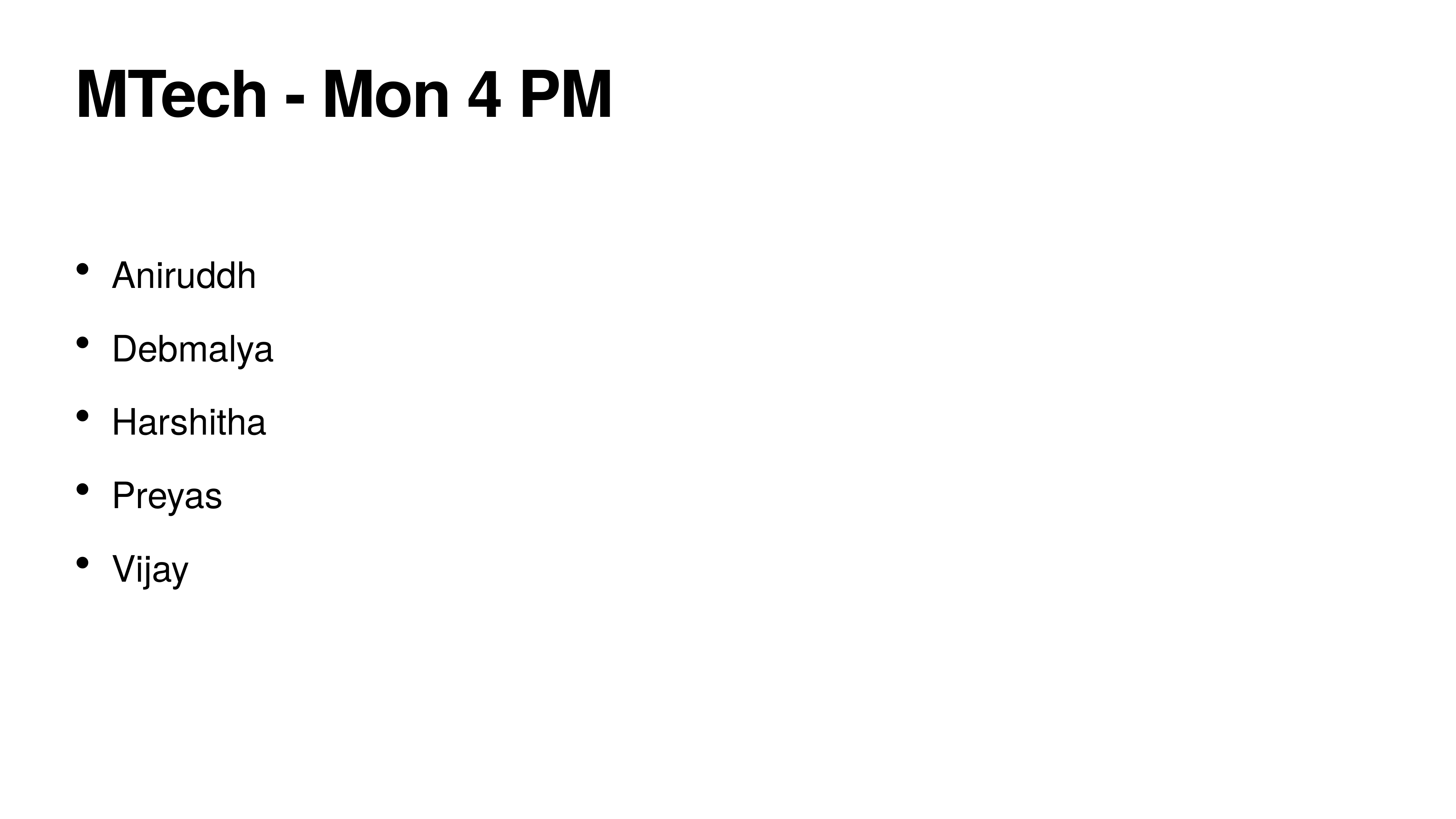

# MTech - Mon 4 PM

Aniruddh
Debmalya
Harshitha
Preyas
Vijay